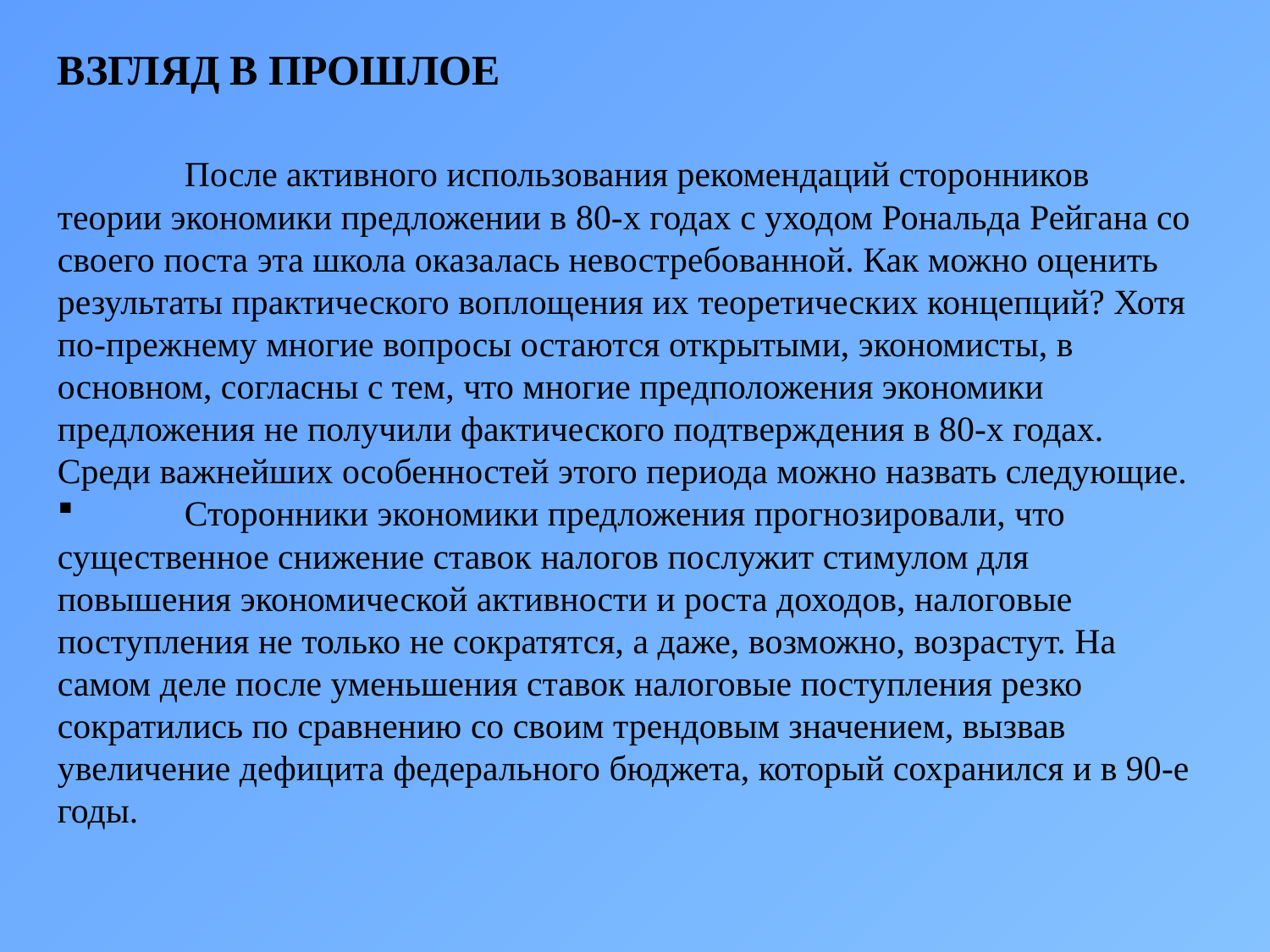

ВЗГЛЯД В ПРОШЛОЕ

	После активного использования рекомендаций сторонников теории экономики предложении в 80-х годах с уходом Рональда Рейгана со своего поста эта школа оказалась невостребованной. Как можно оценить результаты практического воплощения их теоретических концепций? Хотя по-прежнему многие вопросы остаются открытыми, экономисты, в основном, согласны с тем, что многие предположения экономики предложения не получили фактического подтверждения в 80-х годах. Среди важнейших особенностей этого периода можно назвать следующие.
	Сторонники экономики предложения прогнозировали, что существенное снижение ставок налогов послужит стимулом для повышения экономической активности и роста доходов, налоговые поступления не только не сократятся, а даже, возможно, возрастут. На самом деле после уменьшения ставок налоговые поступления резко сократились по сравнению со своим трендовым значением, вызвав увеличение дефицита федерального бюджета, который сохранился и в 90-е годы.